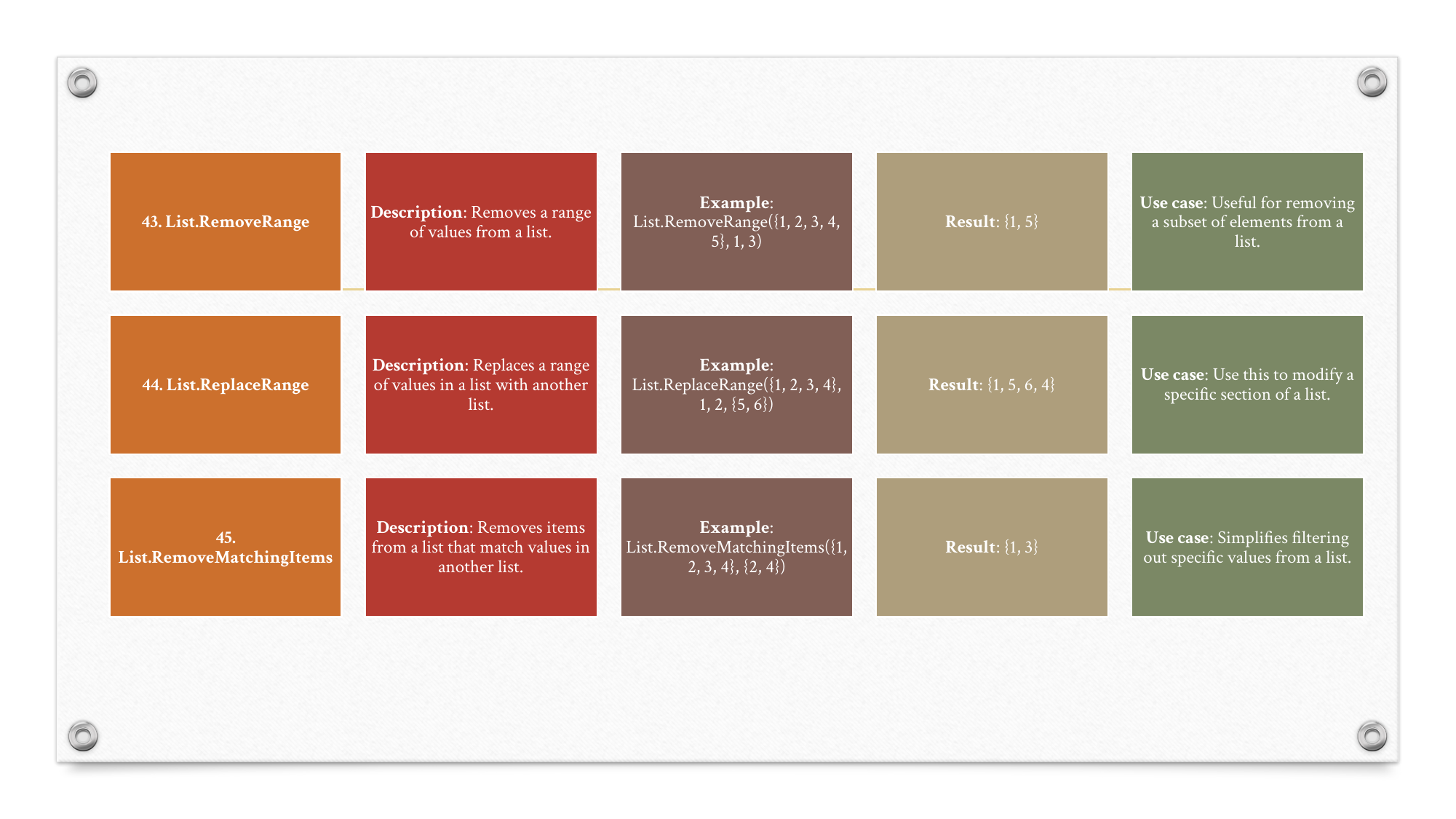

43. List.RemoveRange
Description: Removes a range of values from a list.
Example: List.RemoveRange({1, 2, 3, 4, 5}, 1, 3)
Result: {1, 5}
Use case: Useful for removing a subset of elements from a list.
44. List.ReplaceRange
Description: Replaces a range of values in a list with another list.
Example: List.ReplaceRange({1, 2, 3, 4}, 1, 2, {5, 6})
Result: {1, 5, 6, 4}
Use case: Use this to modify a specific section of a list.
45. List.RemoveMatchingItems
Description: Removes items from a list that match values in another list.
Example: List.RemoveMatchingItems({1, 2, 3, 4}, {2, 4})
Result: {1, 3}
Use case: Simplifies filtering out specific values from a list.